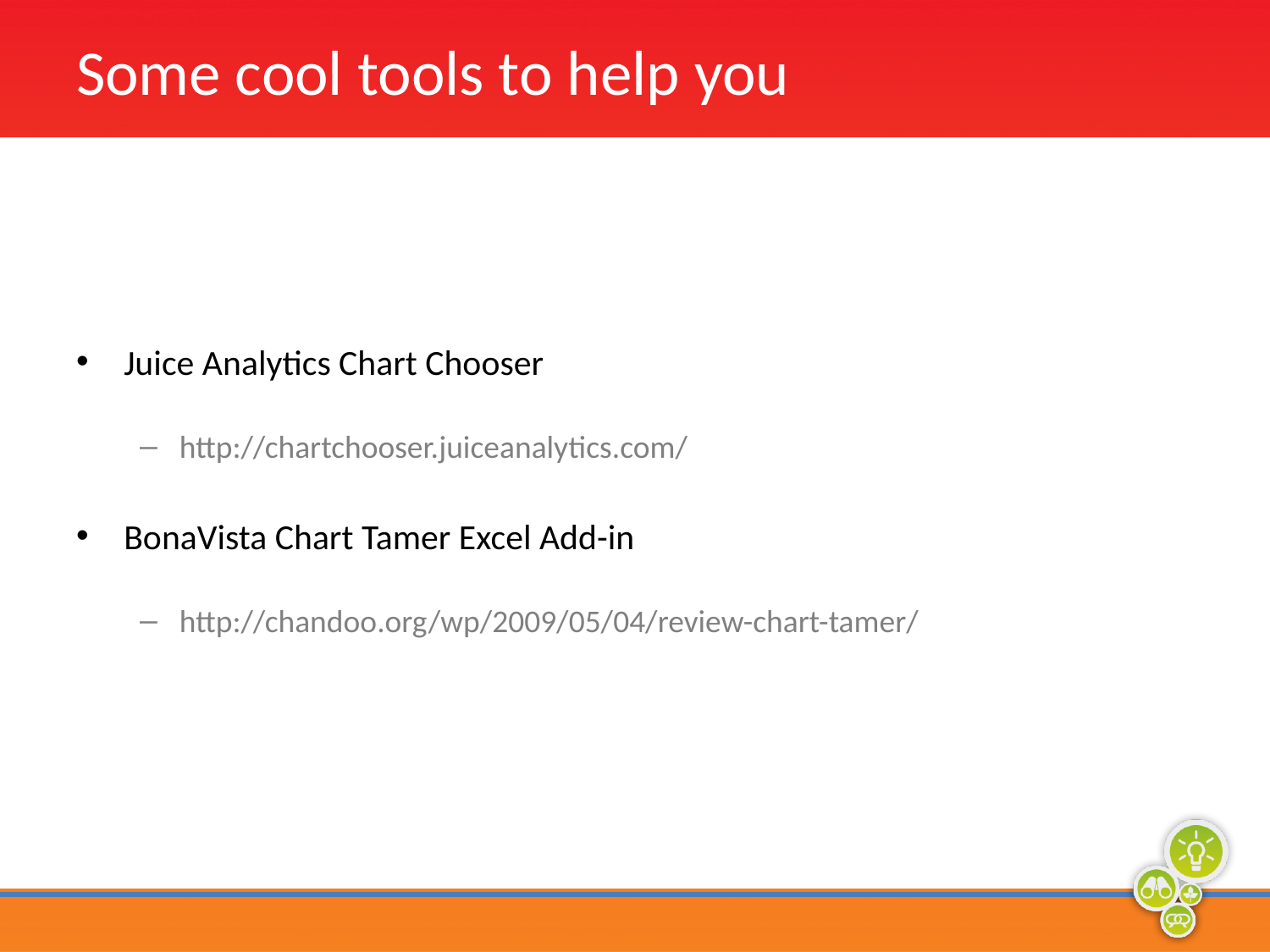

# Some cool tools to help you
Juice Analytics Chart Chooser
http://chartchooser.juiceanalytics.com/
BonaVista Chart Tamer Excel Add-in
http://chandoo.org/wp/2009/05/04/review-chart-tamer/